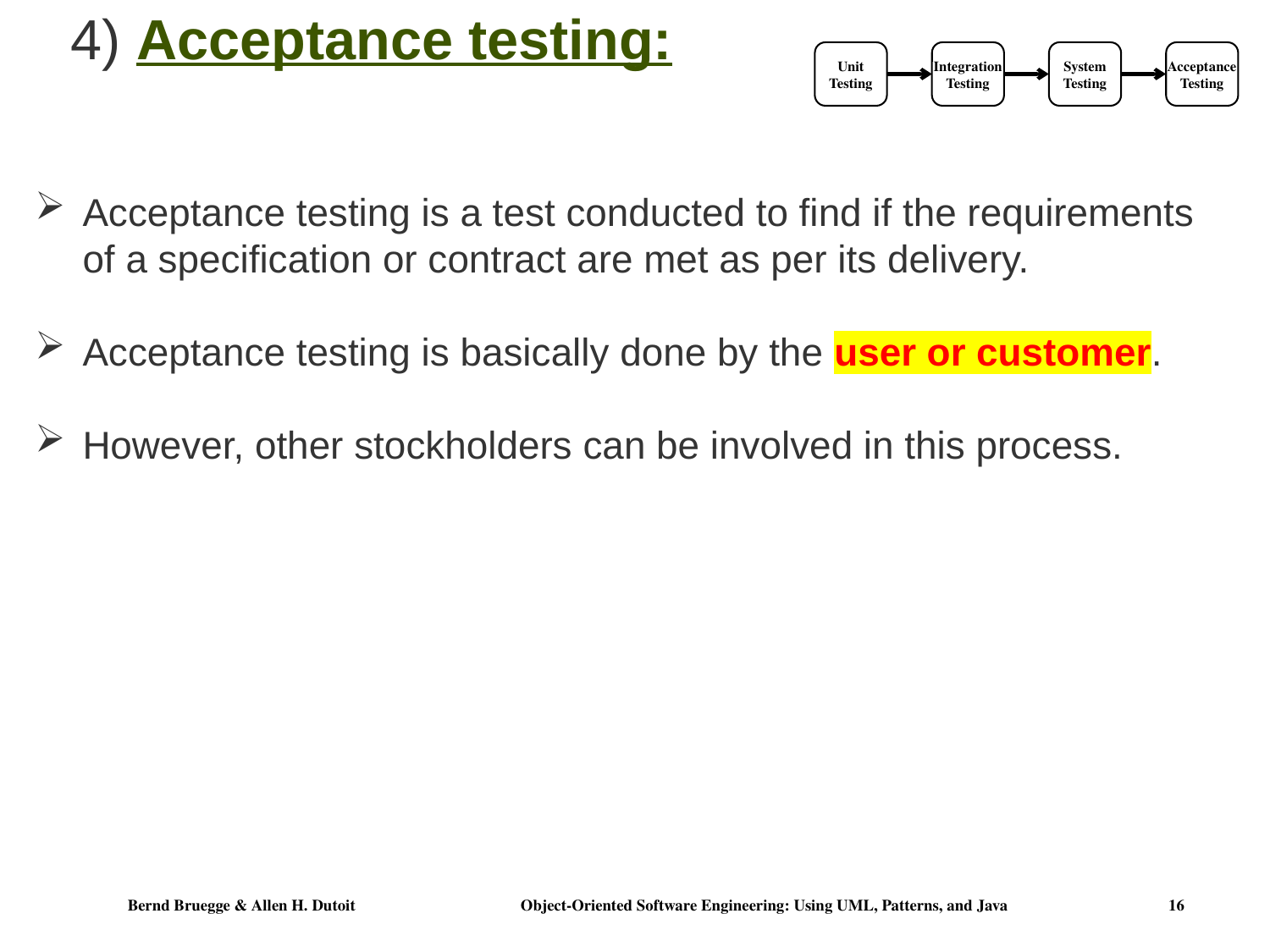

Unit
Testing
Integration
Testing
System
Testing
Acceptance
Testing
# 4) Acceptance testing:
Acceptance testing is a test conducted to find if the requirements of a specification or contract are met as per its delivery.

Acceptance testing is basically done by the user or customer.

However, other stockholders can be involved in this process.